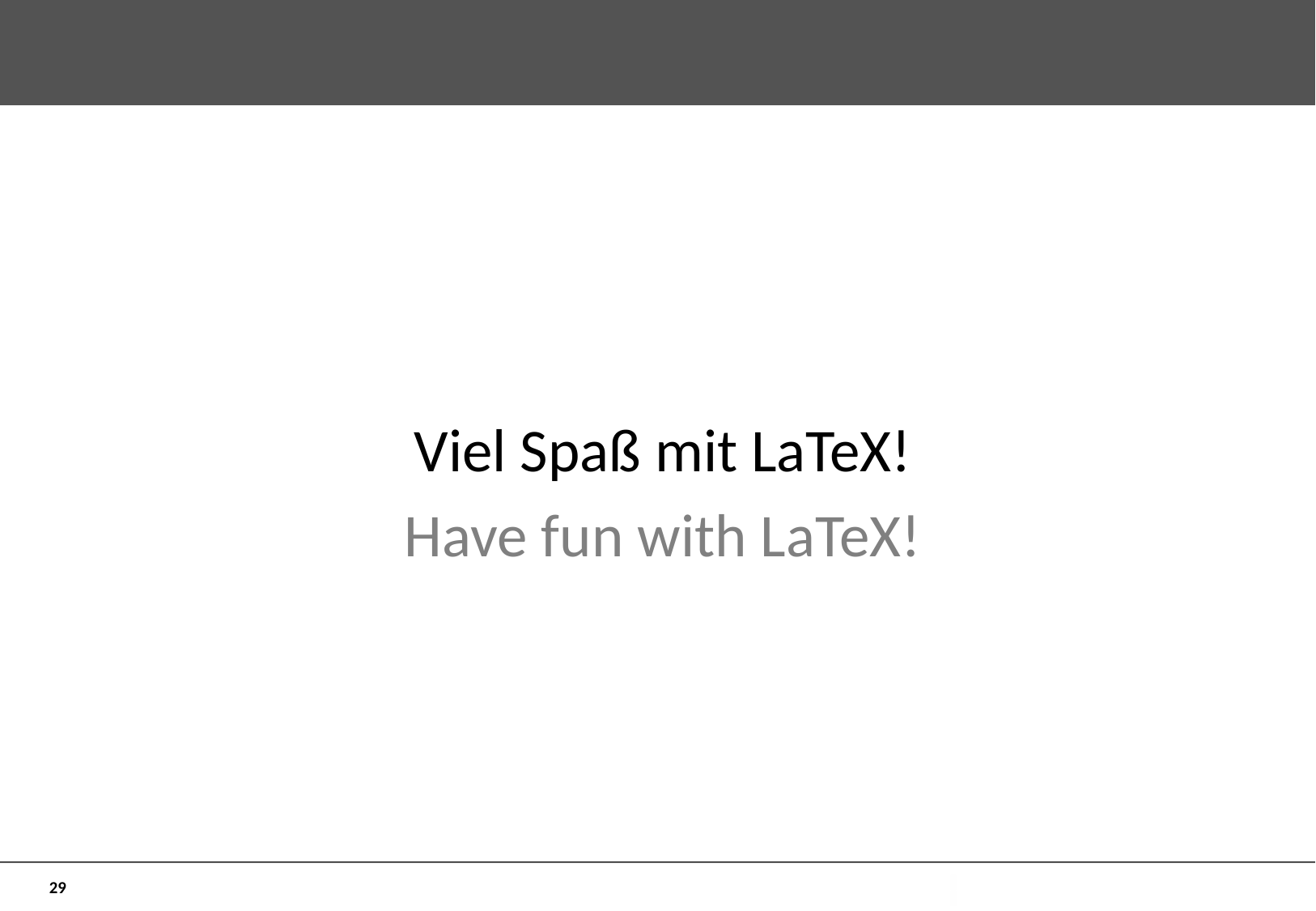

Viel Spaß mit LaTeX!
Have fun with LaTeX!